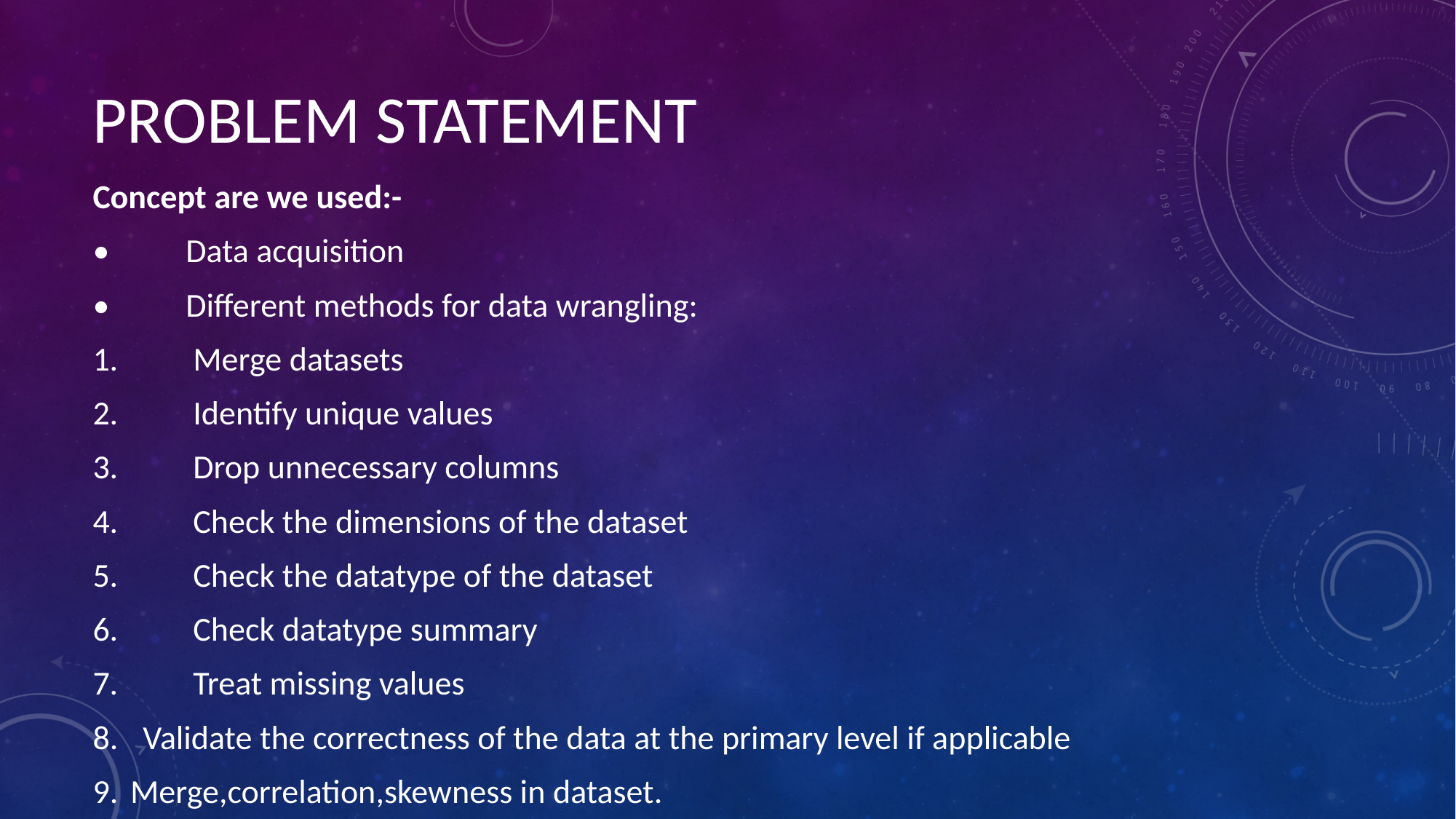

# Problem statement
Concept are we used:-
•          Data acquisition
•          Different methods for data wrangling:
1. 	Merge datasets
2. 	Identify unique values
3. 	Drop unnecessary columns
4. 	Check the dimensions of the dataset
5. 	Check the datatype of the dataset
6. 	Check datatype summary
7. 	Treat missing values
Validate the correctness of the data at the primary level if applicable
Merge,correlation,skewness in dataset.